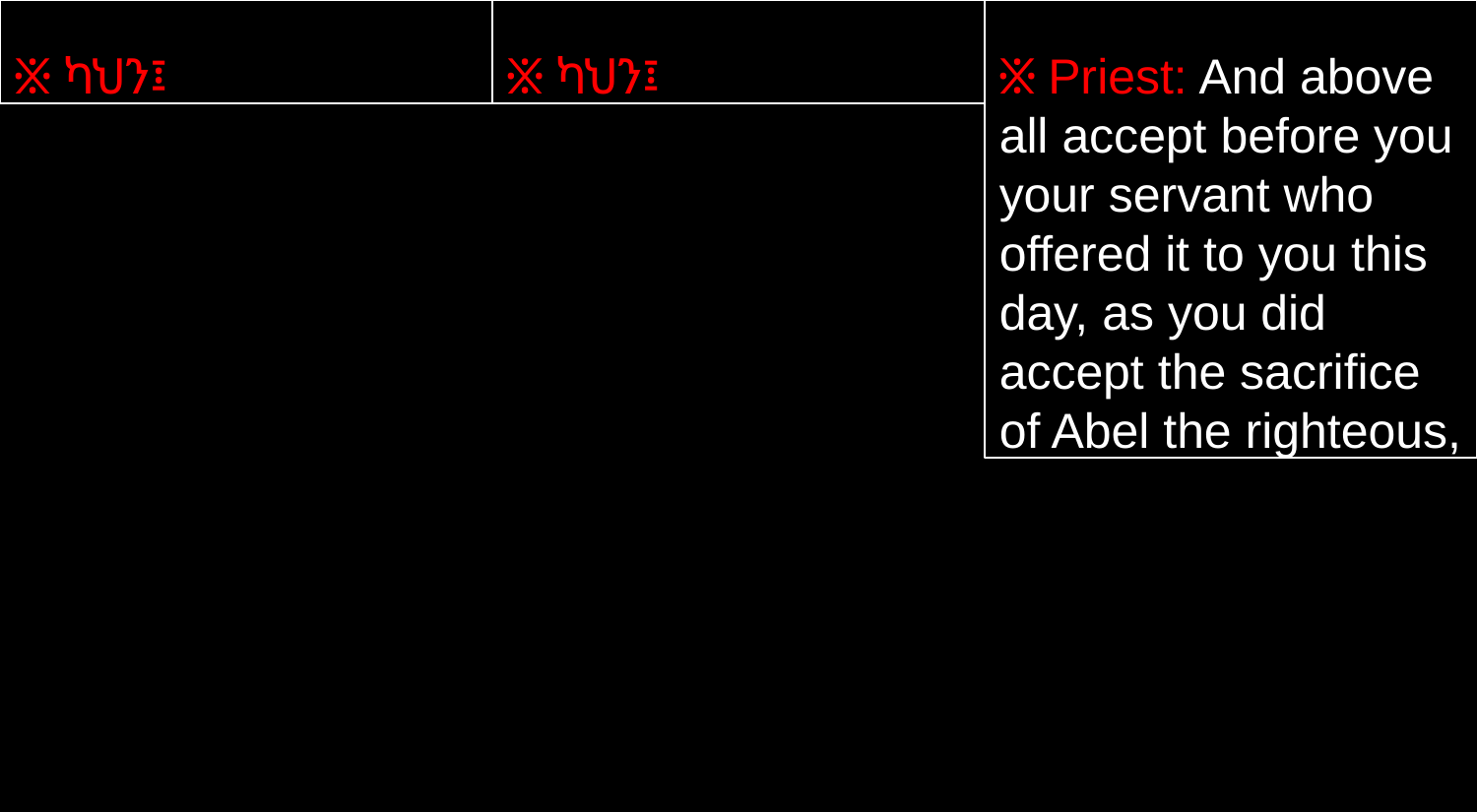

፠ ካህን፤

፠ ካህን፤

፠ Priest: And above all accept before you your servant who offered it to you this day, as you did accept the sacrifice of Abel the righteous,